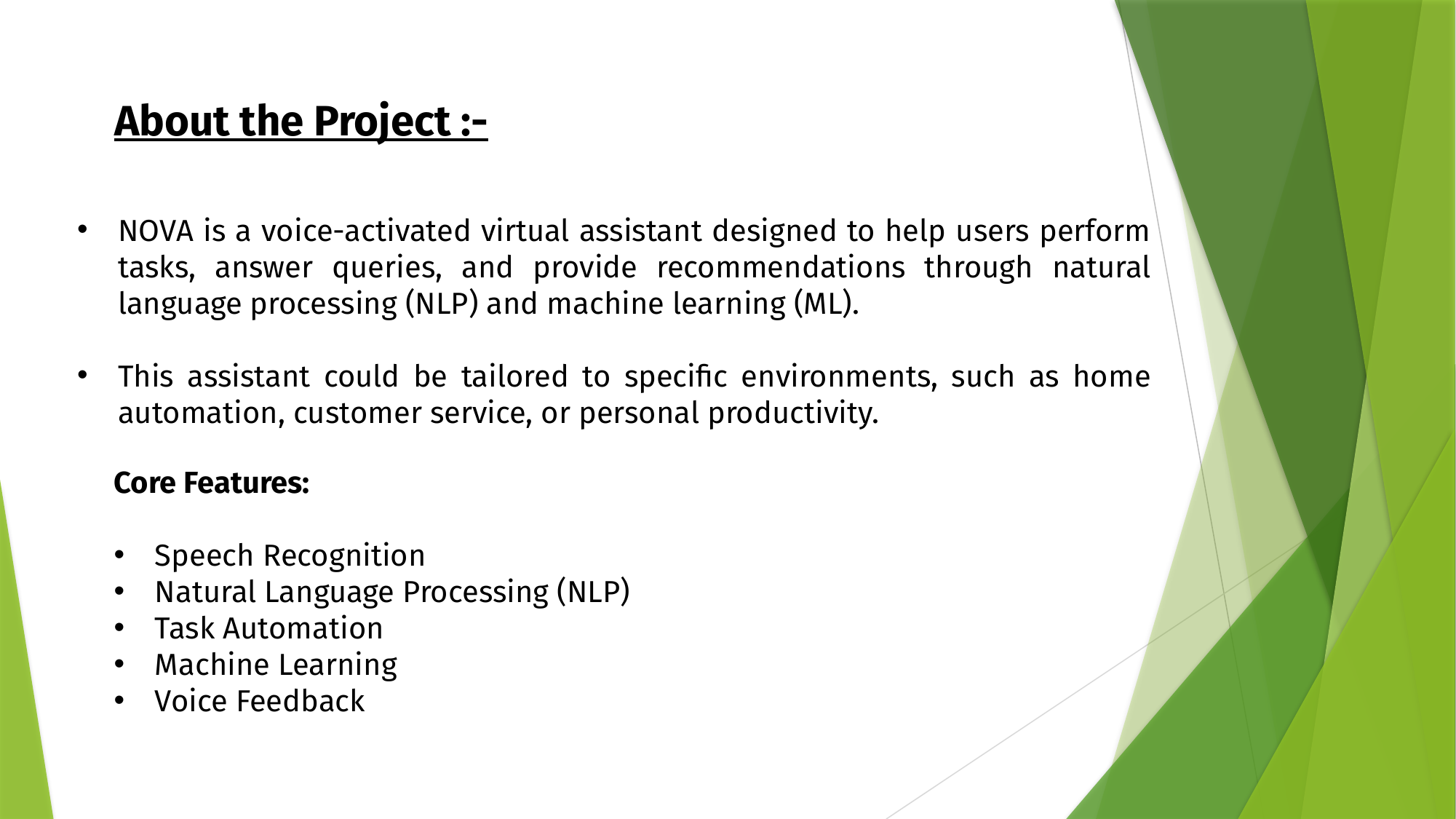

# About the Project :-

NOVA is a voice-activated virtual assistant designed to help users perform tasks, answer queries, and provide recommendations through natural language processing (NLP) and machine learning (ML).

This assistant could be tailored to specific environments, such as home automation, customer service, or personal productivity.
Core Features:

Speech Recognition
Natural Language Processing (NLP)
Task Automation
Machine Learning
Voice Feedback